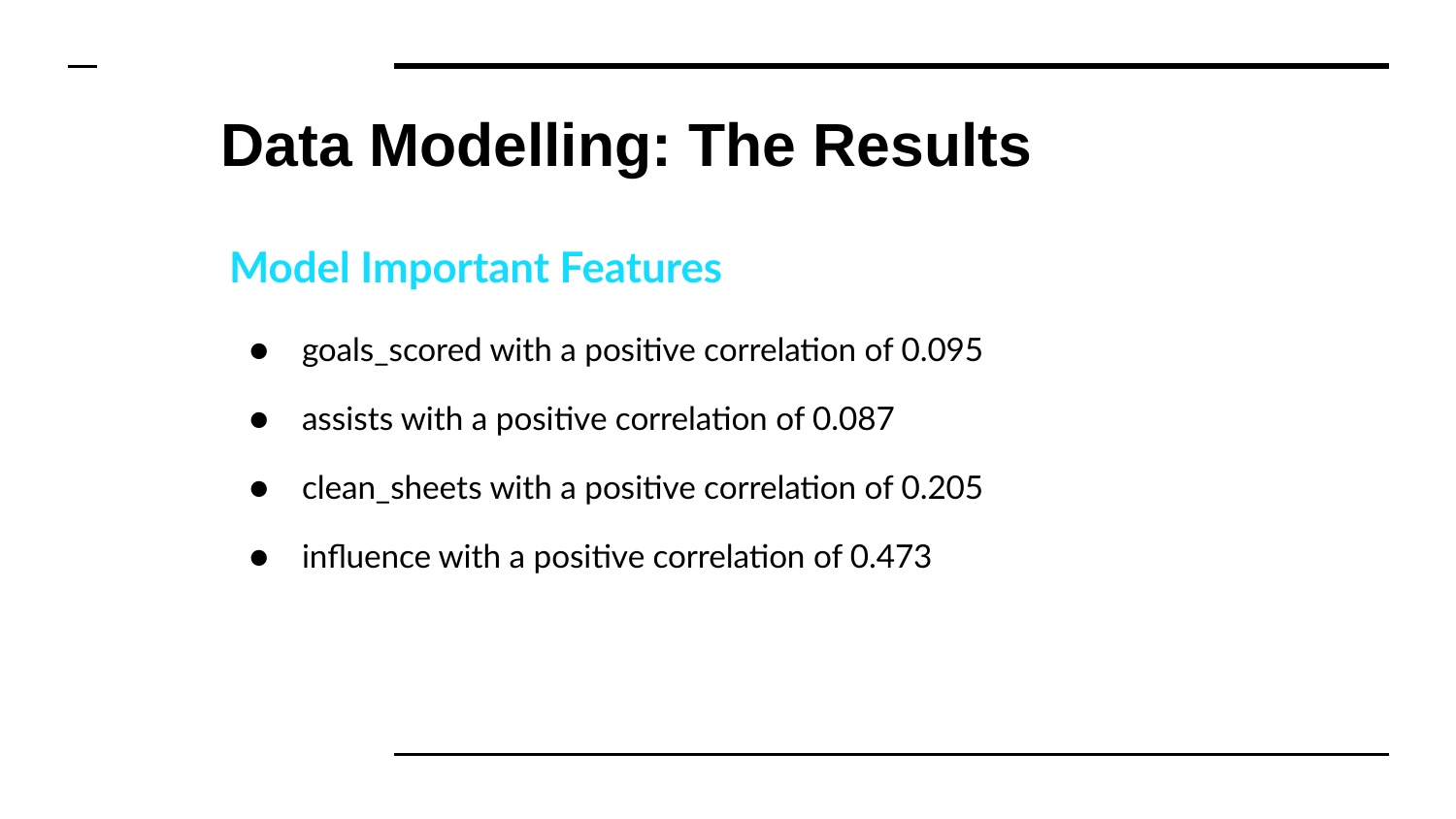

# Data Modelling: The Results
Model Important Features
goals_scored with a positive correlation of 0.095
assists with a positive correlation of 0.087
clean_sheets with a positive correlation of 0.205
influence with a positive correlation of 0.473